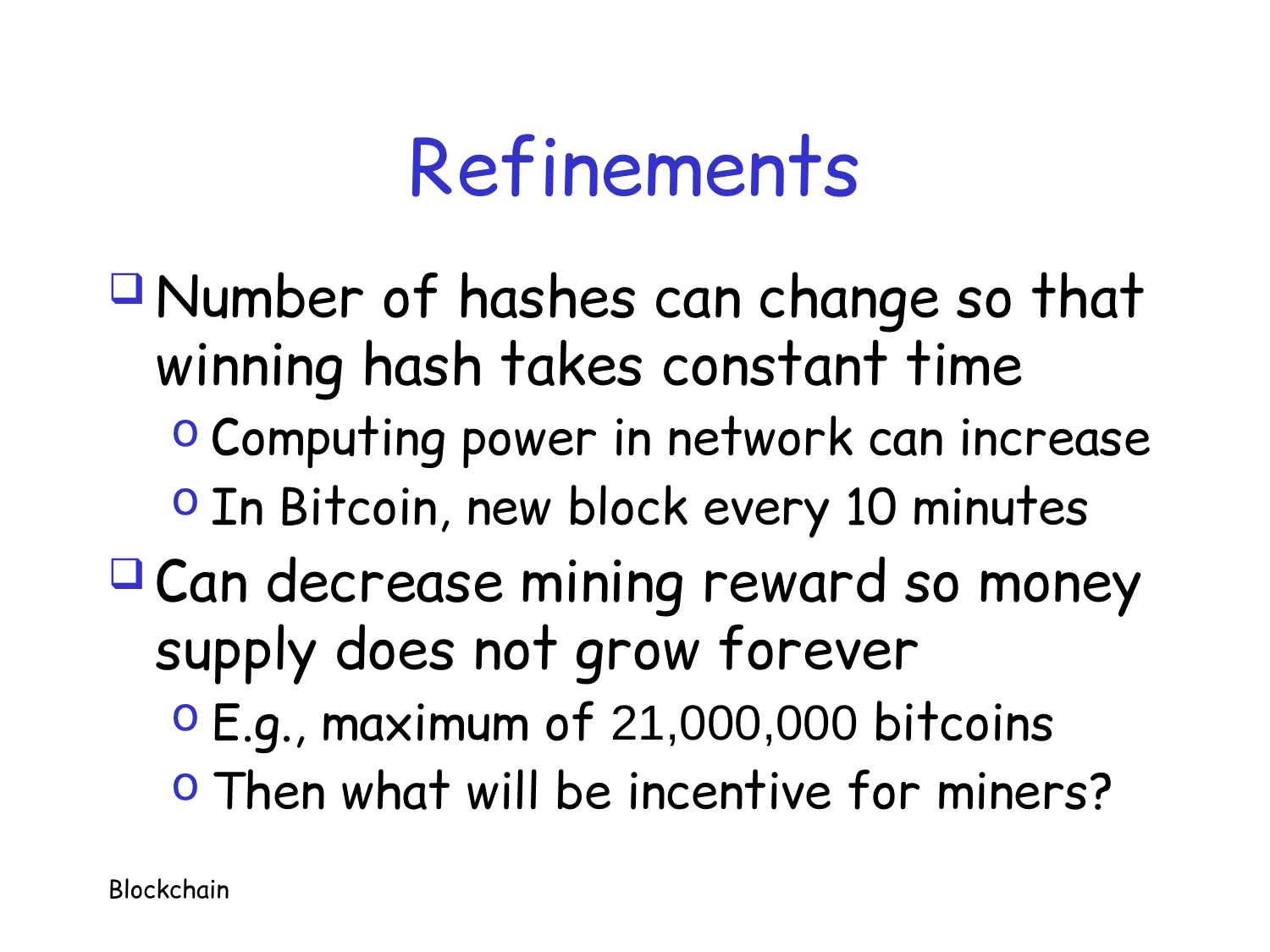

# Refinements
Number of hashes can change so that winning hash takes constant time
Computing power in network can increase
In Bitcoin, new block every 10 minutes
Can decrease mining reward so money supply does not grow forever
E.g., maximum of 21,000,000 bitcoins
Then what will be incentive for miners?
Blockchain